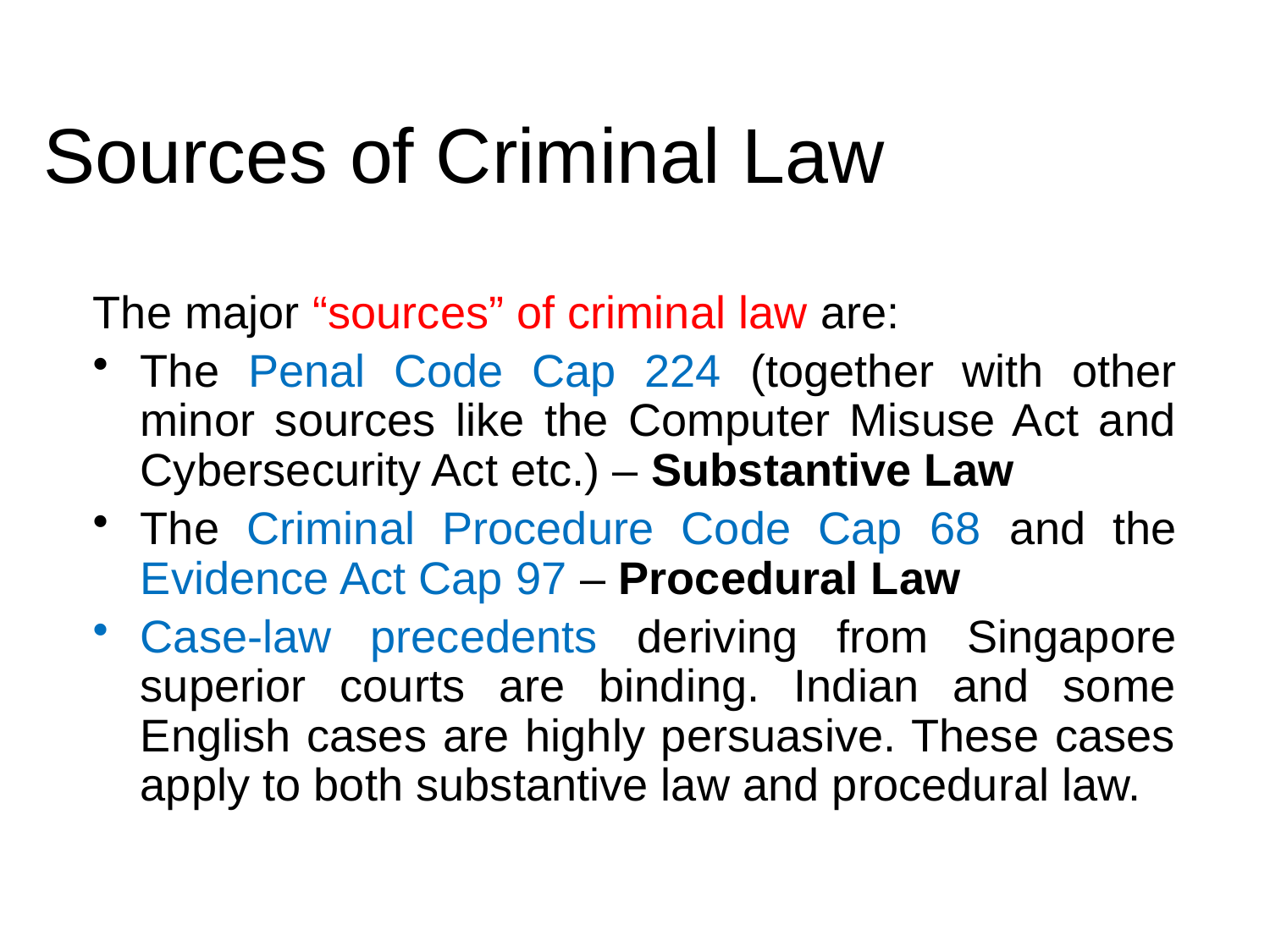

# Sources of Criminal Law
The major “sources” of criminal law are:
The Penal Code Cap 224 (together with other minor sources like the Computer Misuse Act and Cybersecurity Act etc.) – Substantive Law
The Criminal Procedure Code Cap 68 and the Evidence Act Cap 97 – Procedural Law
Case-law precedents deriving from Singapore superior courts are binding. Indian and some English cases are highly persuasive. These cases apply to both substantive law and procedural law.